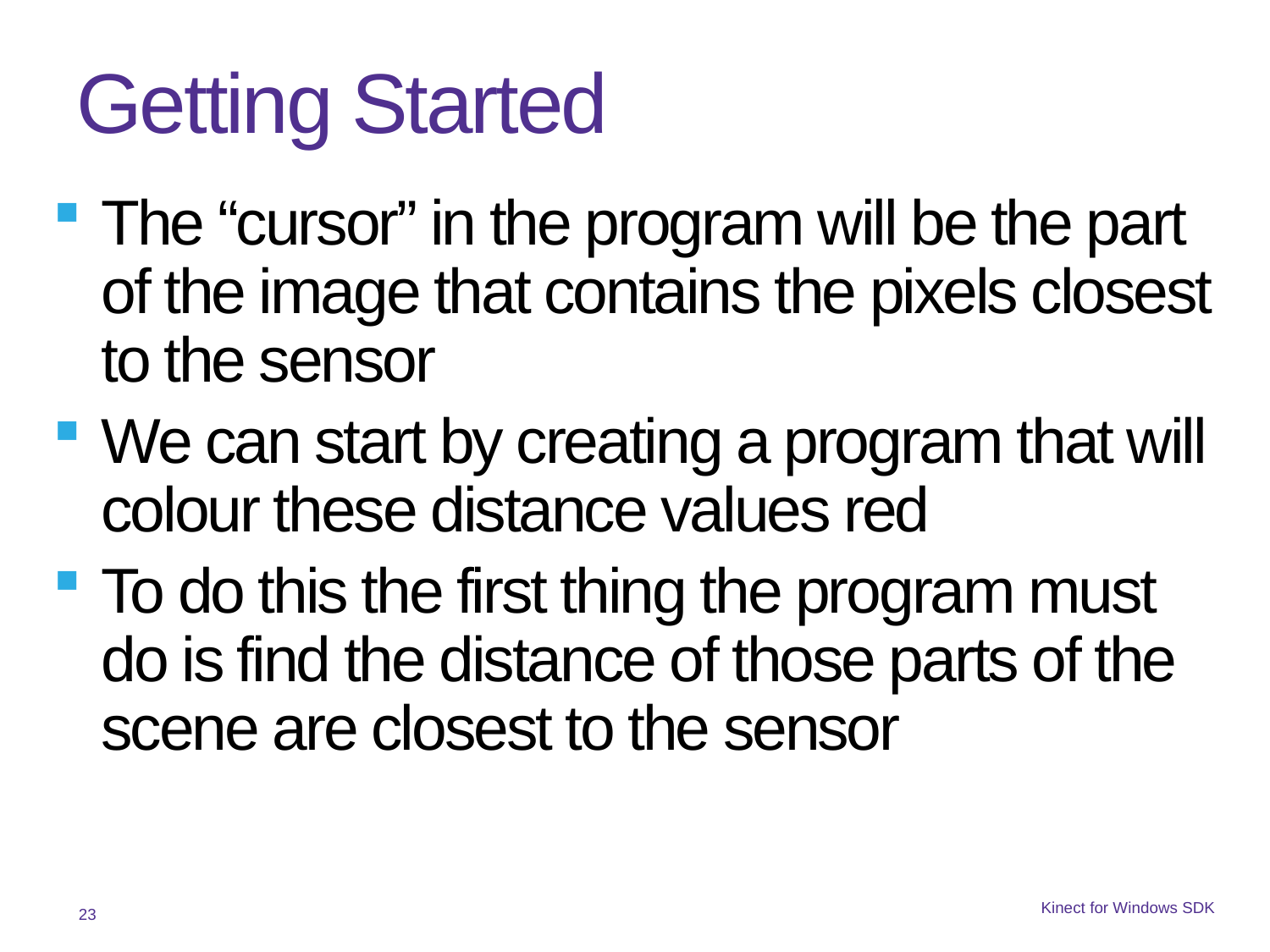

# Getting Started
The “cursor” in the program will be the part of the image that contains the pixels closest to the sensor
We can start by creating a program that will colour these distance values red
To do this the first thing the program must do is find the distance of those parts of the scene are closest to the sensor
23